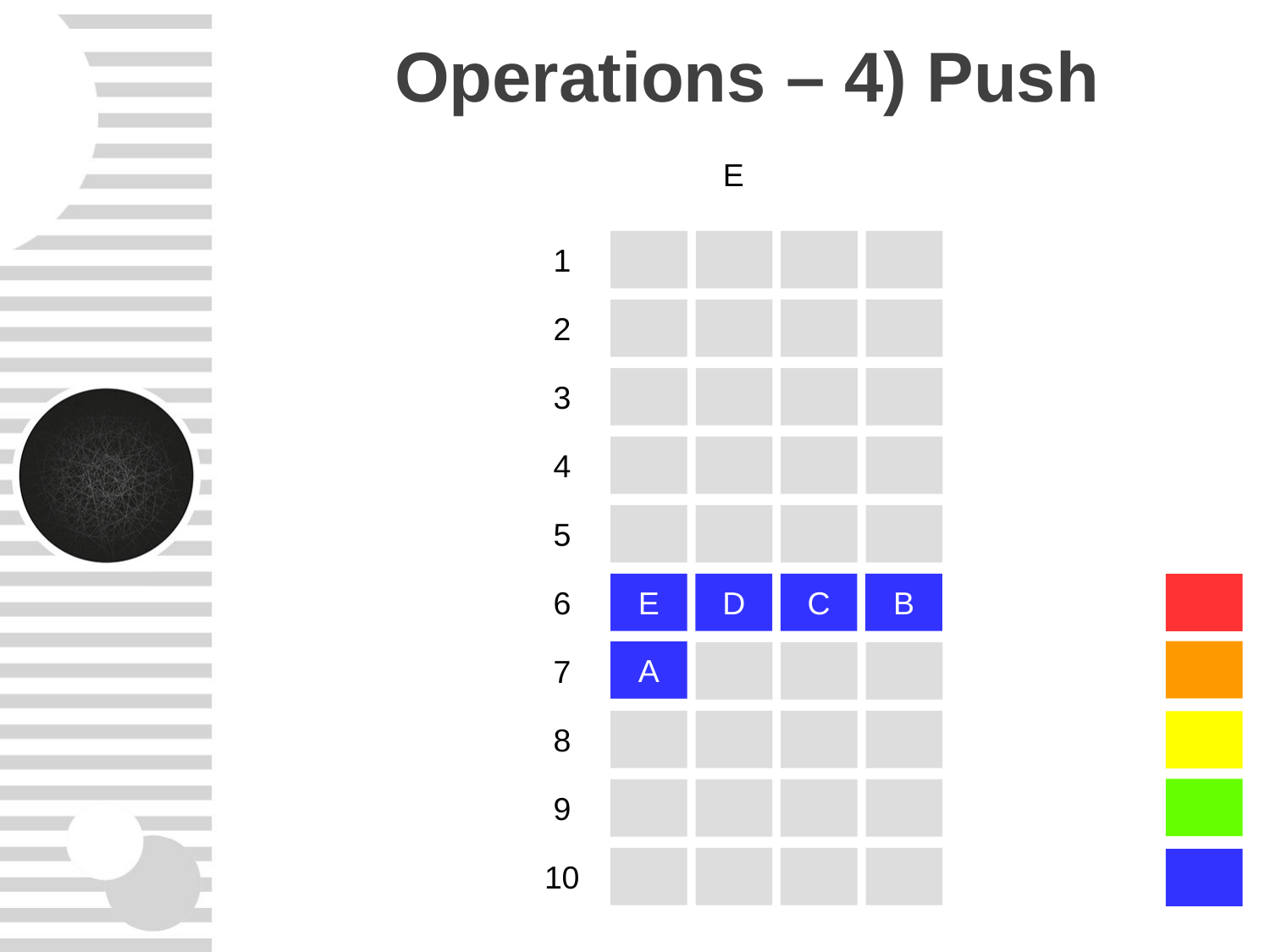

Operations – 4) Push
E
1

2

3

4

5

6
E
D
C
B

Red

Orange2
A
7

8

Yellow 2

Yellow Green 3
9

10

Blue 2